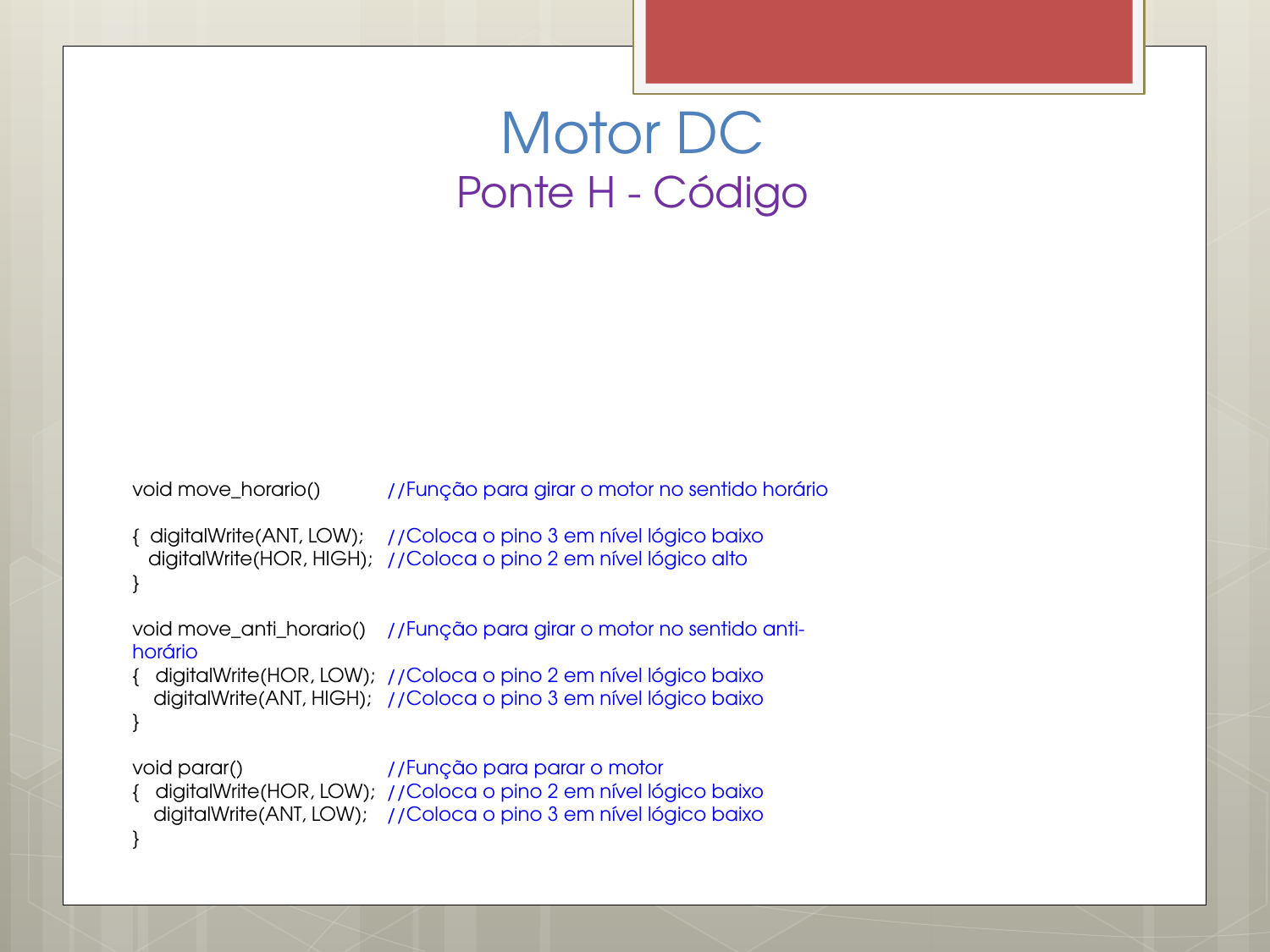

# Motor DC Ponte H - Código
void move_horario() 	//Função para girar o motor no sentido horário
{  digitalWrite(ANT, LOW); 	//Coloca o pino 3 em nível lógico baixo   
   digitalWrite(HOR, HIGH); 	//Coloca o pino 2 em nível lógico alto   
}
void move_anti_horario() 	//Função para girar o motor no sentido anti-horário
{   digitalWrite(HOR, LOW); 	//Coloca o pino 2 em nível lógico baixo   
    digitalWrite(ANT, HIGH); 	//Coloca o pino 3 em nível lógico baixo   
}
void parar() 		//Função para parar o motor
{   digitalWrite(HOR, LOW); 	//Coloca o pino 2 em nível lógico baixo   
    digitalWrite(ANT, LOW); 	//Coloca o pino 3 em nível lógico baixo   
}